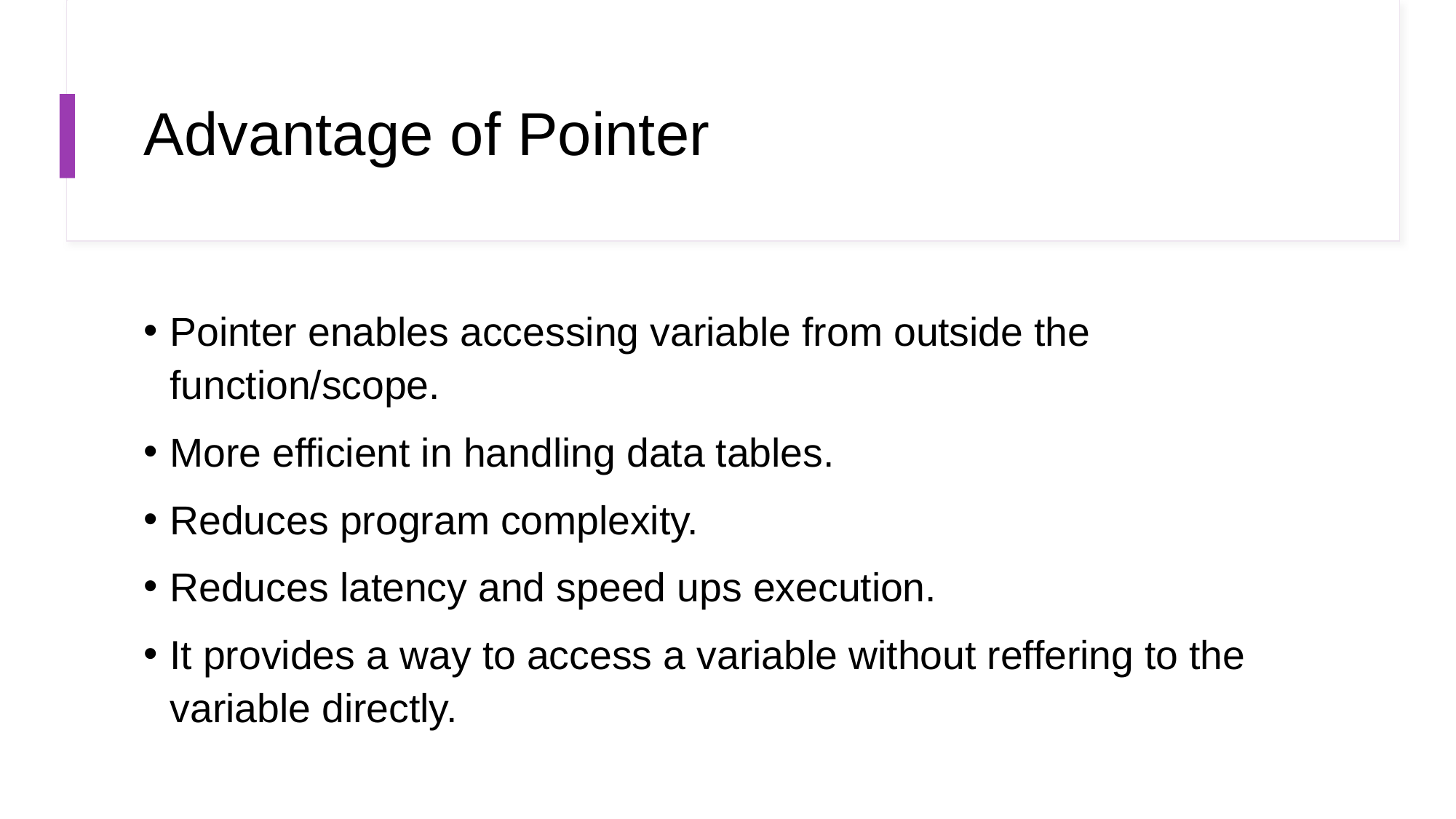

# Advantage of Pointer
Pointer enables accessing variable from outside the function/scope.
More efficient in handling data tables.
Reduces program complexity.
Reduces latency and speed ups execution.
It provides a way to access a variable without reffering to the variable directly.